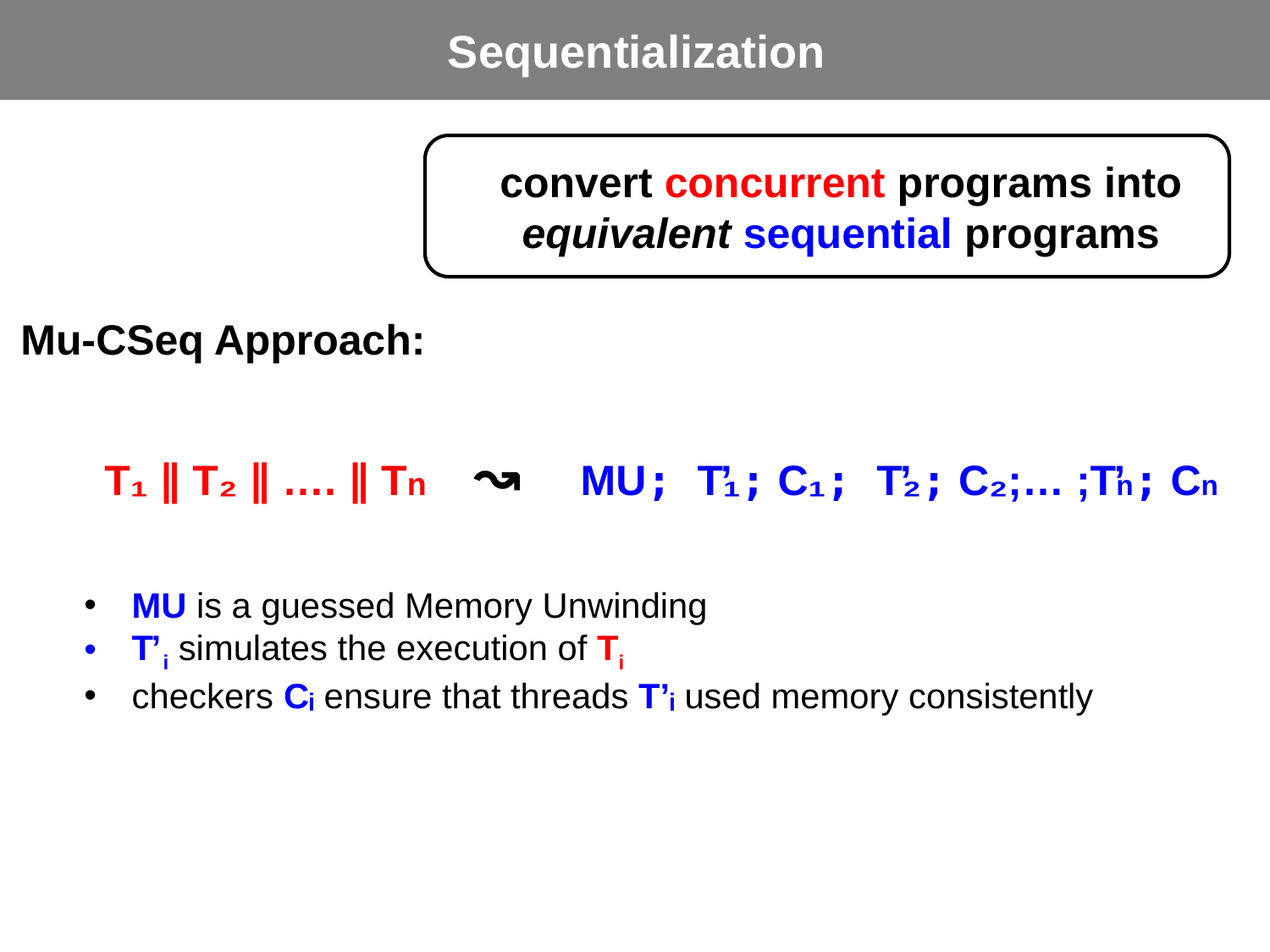

# Sequentialization
convert concurrent programs into
equivalent sequential programs
Mu-CSeq Approach:

    T₁ ∥ T₂ ∥ …. ∥ Tn    ↝     MU; T̕₁; C₁; T̕₂; C₂;… ;T̕n; Cn

MU is a guessed Memory Unwinding
T̕ i simulates the execution of Ti
checkers Cᵢ ensure that threads T’ᵢ used memory consistently